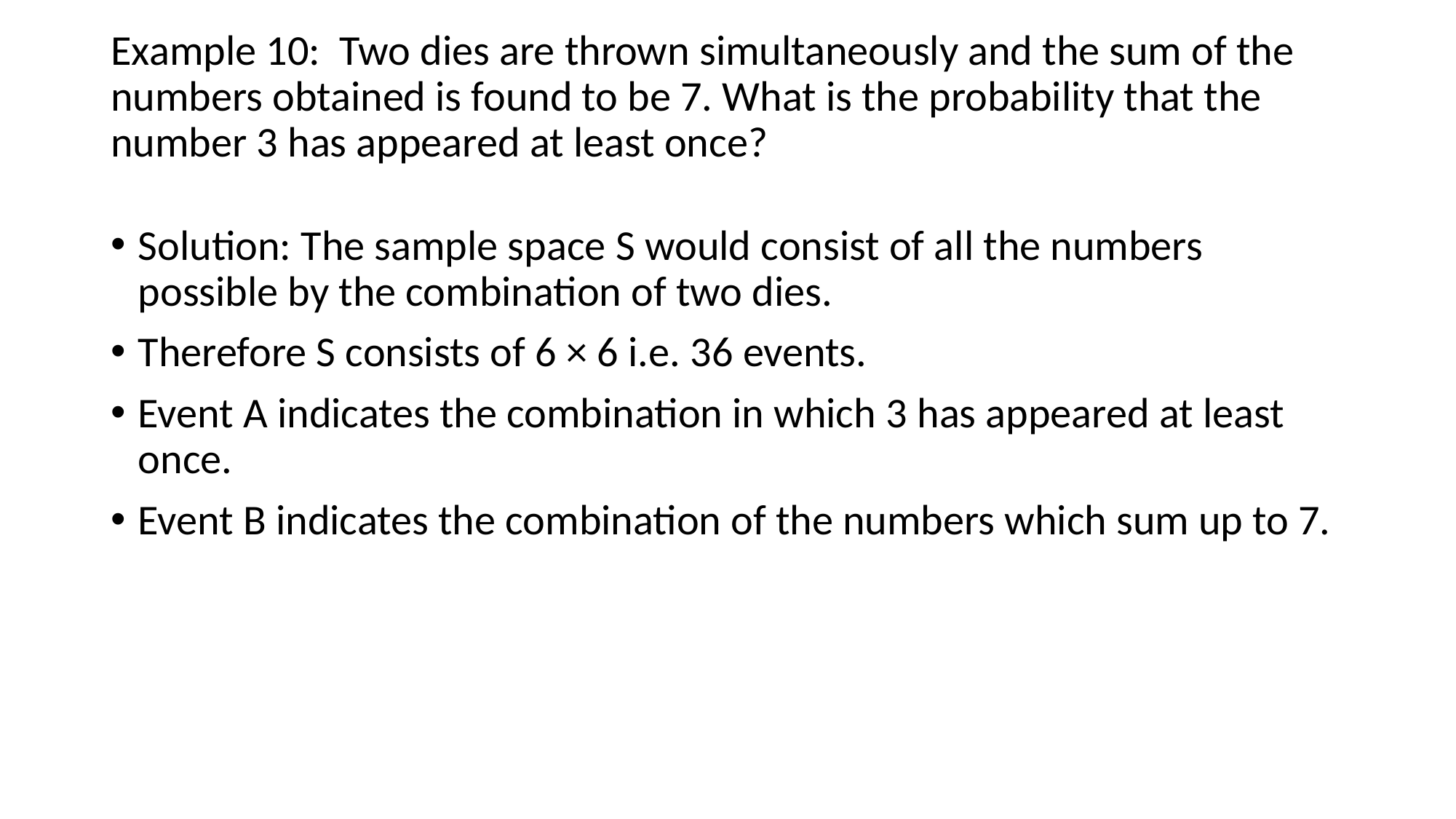

# Example 10:  Two dies are thrown simultaneously and the sum of the numbers obtained is found to be 7. What is the probability that the number 3 has appeared at least once?
Solution: The sample space S would consist of all the numbers possible by the combination of two dies.
Therefore S consists of 6 × 6 i.e. 36 events.
Event A indicates the combination in which 3 has appeared at least once.
Event B indicates the combination of the numbers which sum up to 7.